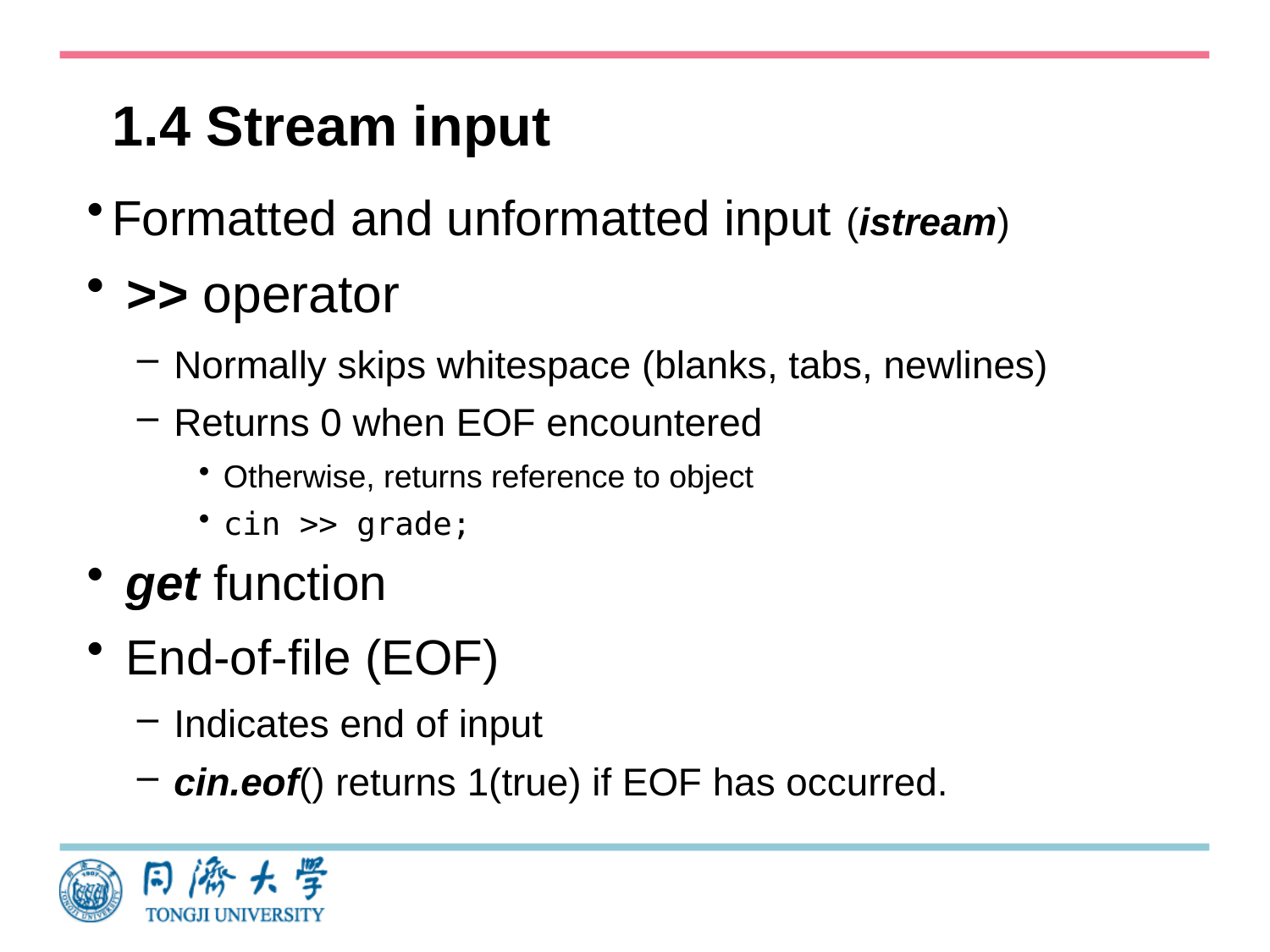

# 1.4 Stream input
Formatted and unformatted input (istream)
 >> operator
Normally skips whitespace (blanks, tabs, newlines)
Returns 0 when EOF encountered
Otherwise, returns reference to object
cin >> grade;
 get function
 End-of-file (EOF)
Indicates end of input
cin.eof() returns 1(true) if EOF has occurred.